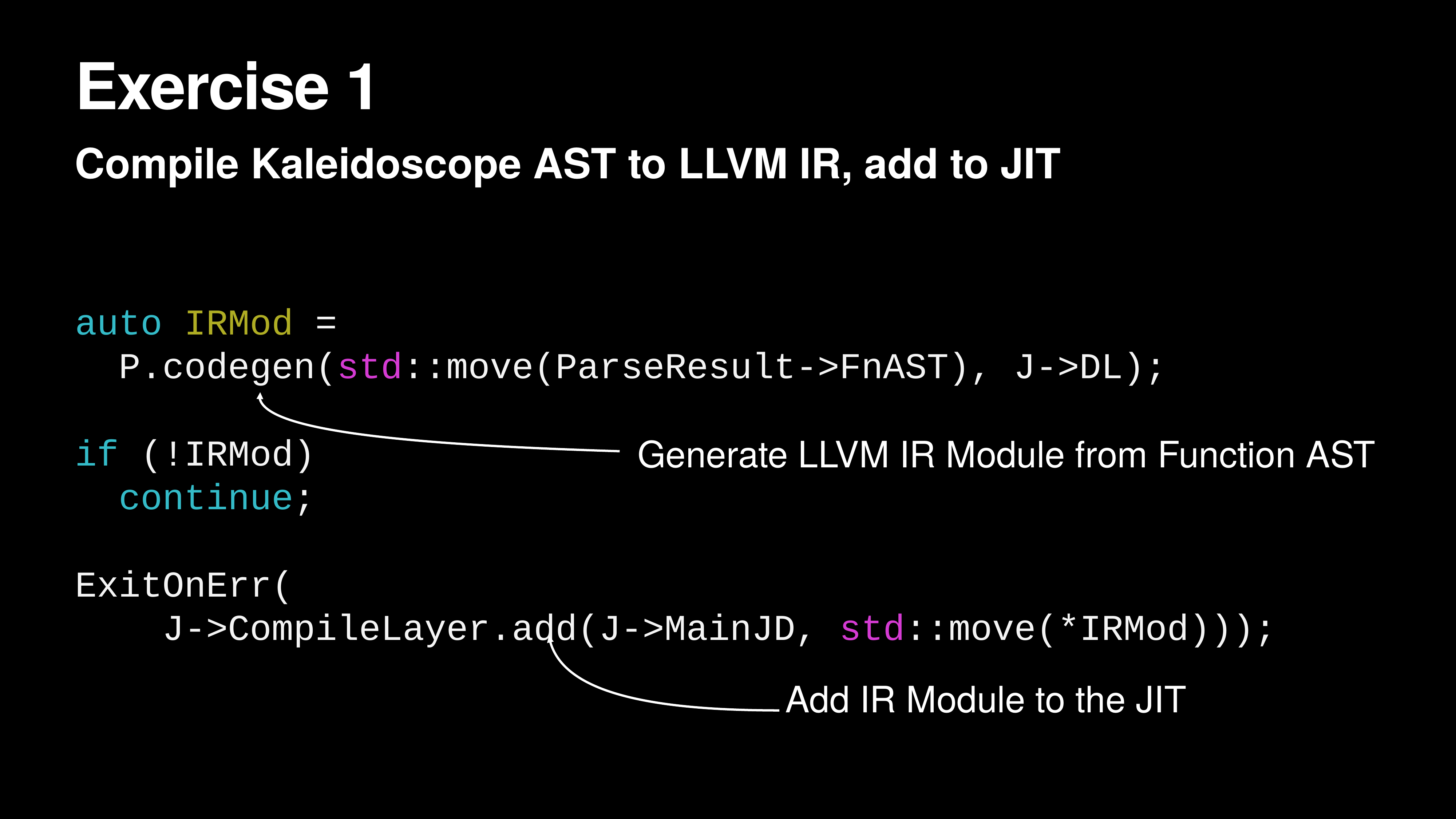

# Exercise 1
Compile Kaleidoscope AST to LLVM IR, add to JIT
auto IRMod =
  P.codegen(std::move(ParseResult->FnAST), J->DL);
if (!IRMod)
  continue;
ExitOnErr(
    J->CompileLayer.add(J->MainJD, std::move(*IRMod)));

Generate LLVM IR Module from Function AST

Add IR Module to the JIT